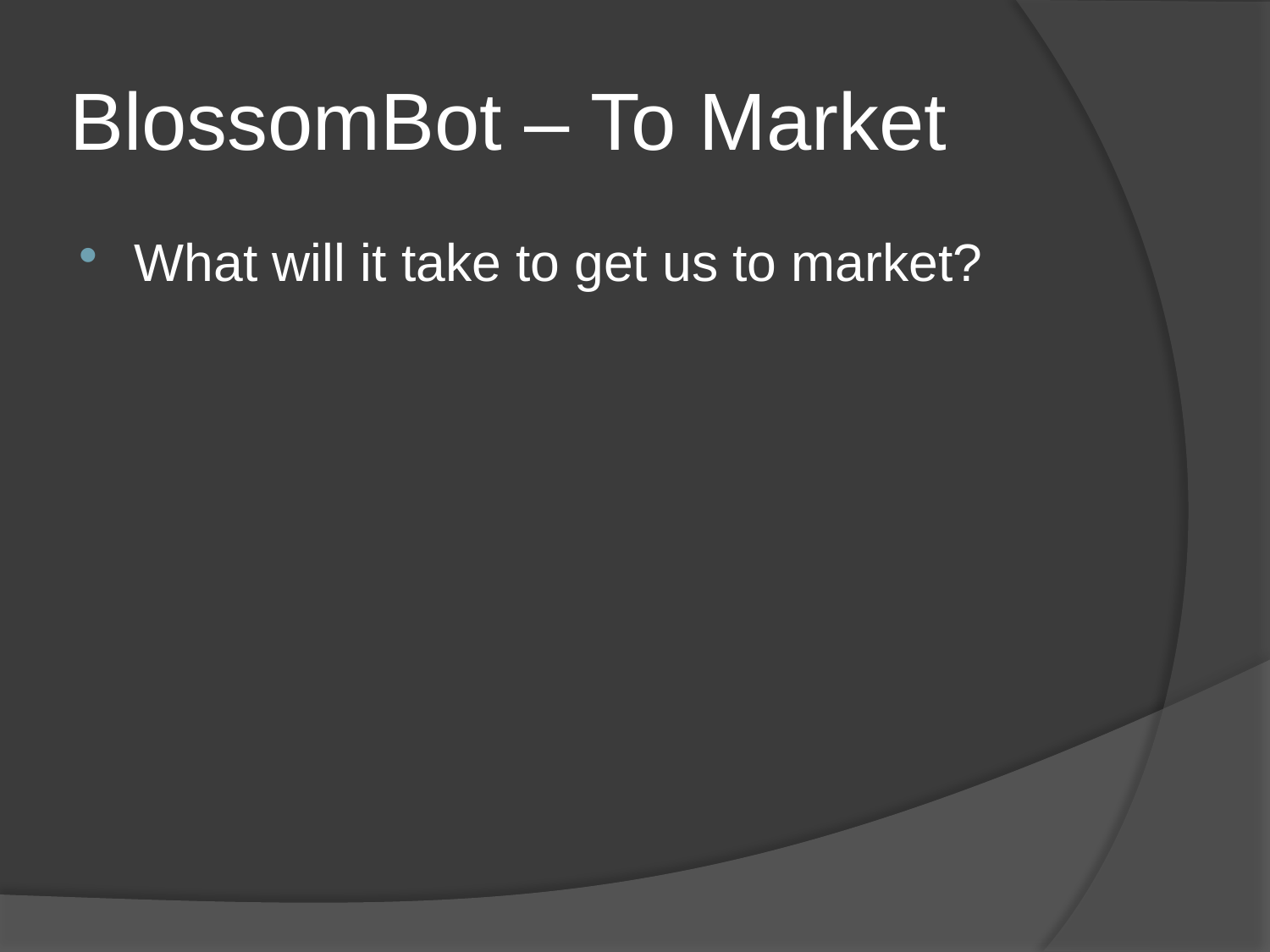

# BlossomBot – To Market
What will it take to get us to market?